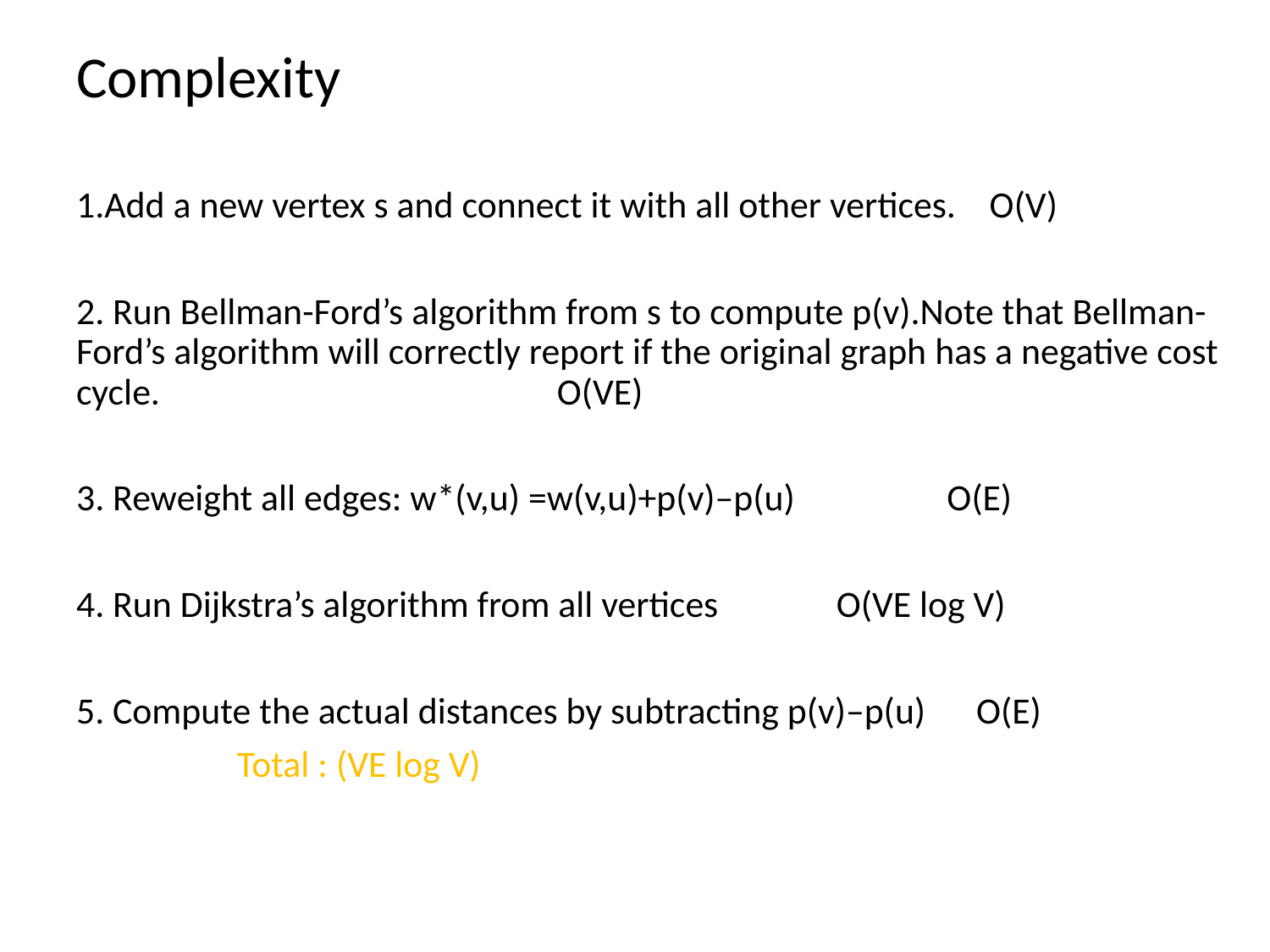

# Complexity
1.Add a new vertex s and connect it with all other vertices.    O(V)

2. Run Bellman-Ford’s algorithm from s to compute p(v).Note that Bellman-Ford’s algorithm will correctly report if the original graph has a negative cost cycle.                                               O(VE)

3. Reweight all edges: w*(v,u) =w(v,u)+p(v)–p(u)                  O(E)

4. Run Dijkstra’s algorithm from all vertices              O(VE log V)

5. Compute the actual distances by subtracting p(v)–p(u)      O(E)
                   Total : (VE log V)